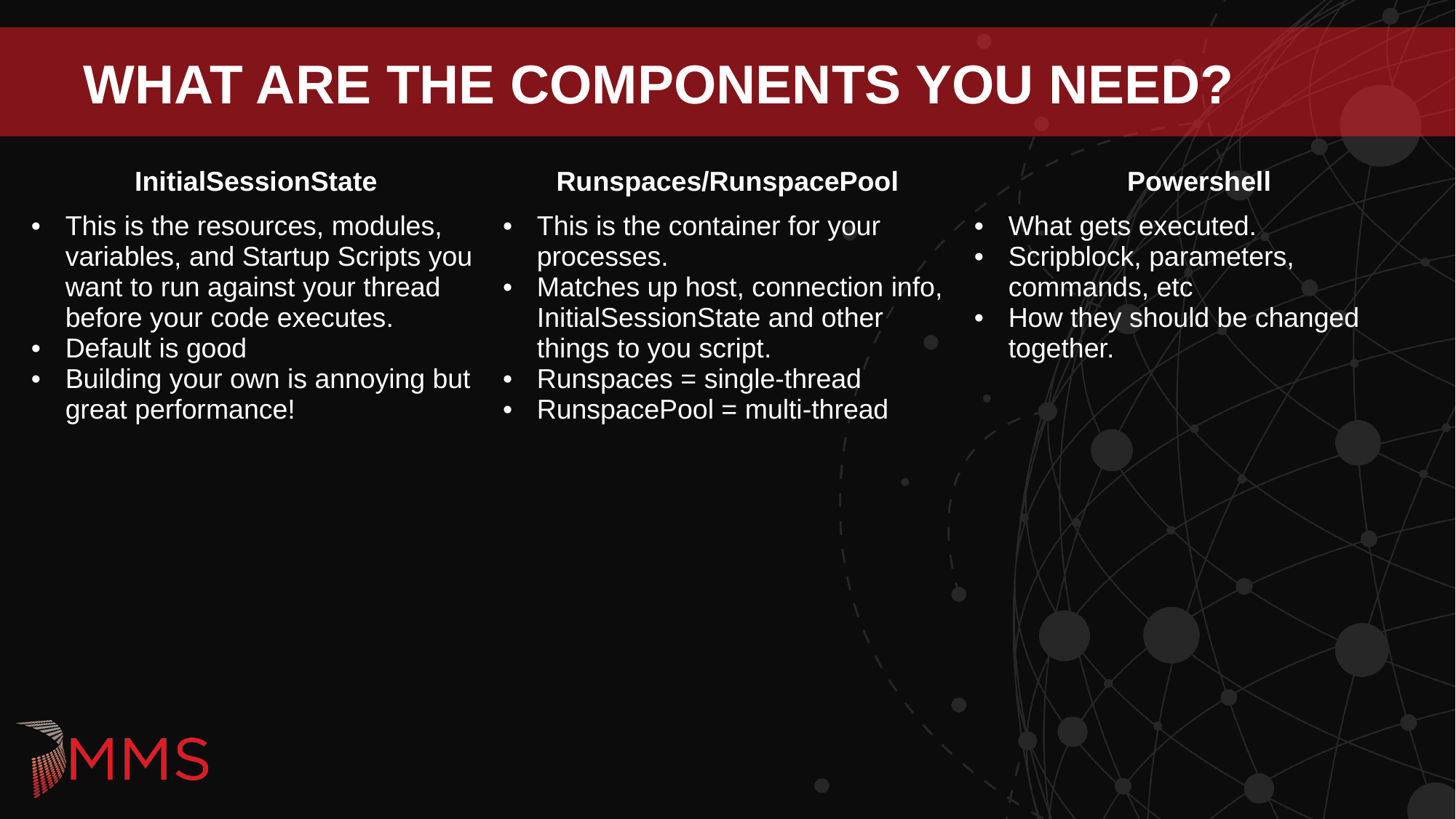

# What are the components you need?
| InitialSessionState | Runspaces/RunspacePool | Powershell |
| --- | --- | --- |
| This is the resources, modules, variables, and Startup Scripts you want to run against your thread before your code executes. Default is good Building your own is annoying but great performance! | This is the container for your processes. Matches up host, connection info, InitialSessionState and other things to you script. Runspaces = single-thread RunspacePool = multi-thread | What gets executed. Scripblock, parameters, commands, etc How they should be changed together. |